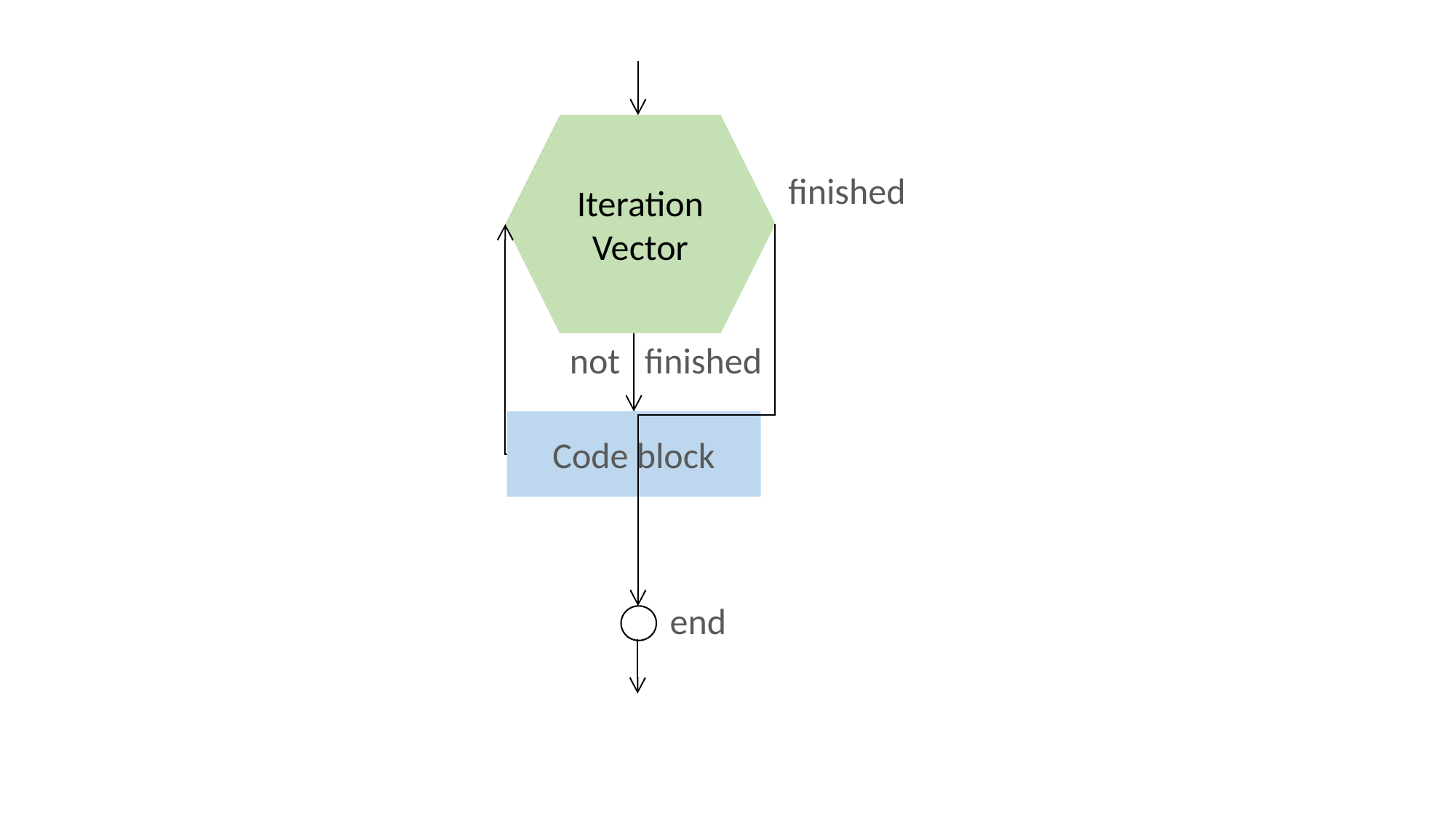

Iteration Vector
finished
not   finished

Code block
end